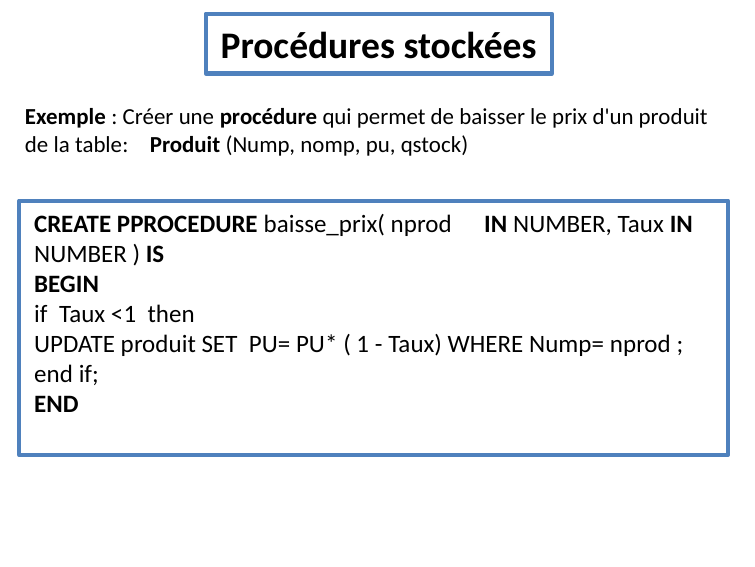

Procédures stockées
Exemple : Créer une procédure qui permet de baisser le prix d'un produit  de la table:    Produit (Nump, nomp, pu, qstock)
CREATE PPROCEDURE baisse_prix( nprod	IN NUMBER, Taux IN NUMBER ) IS
BEGIN
if  Taux <1  then
UPDATE produit SET  PU= PU* ( 1 - Taux) WHERE Nump= nprod ;
end if;
END